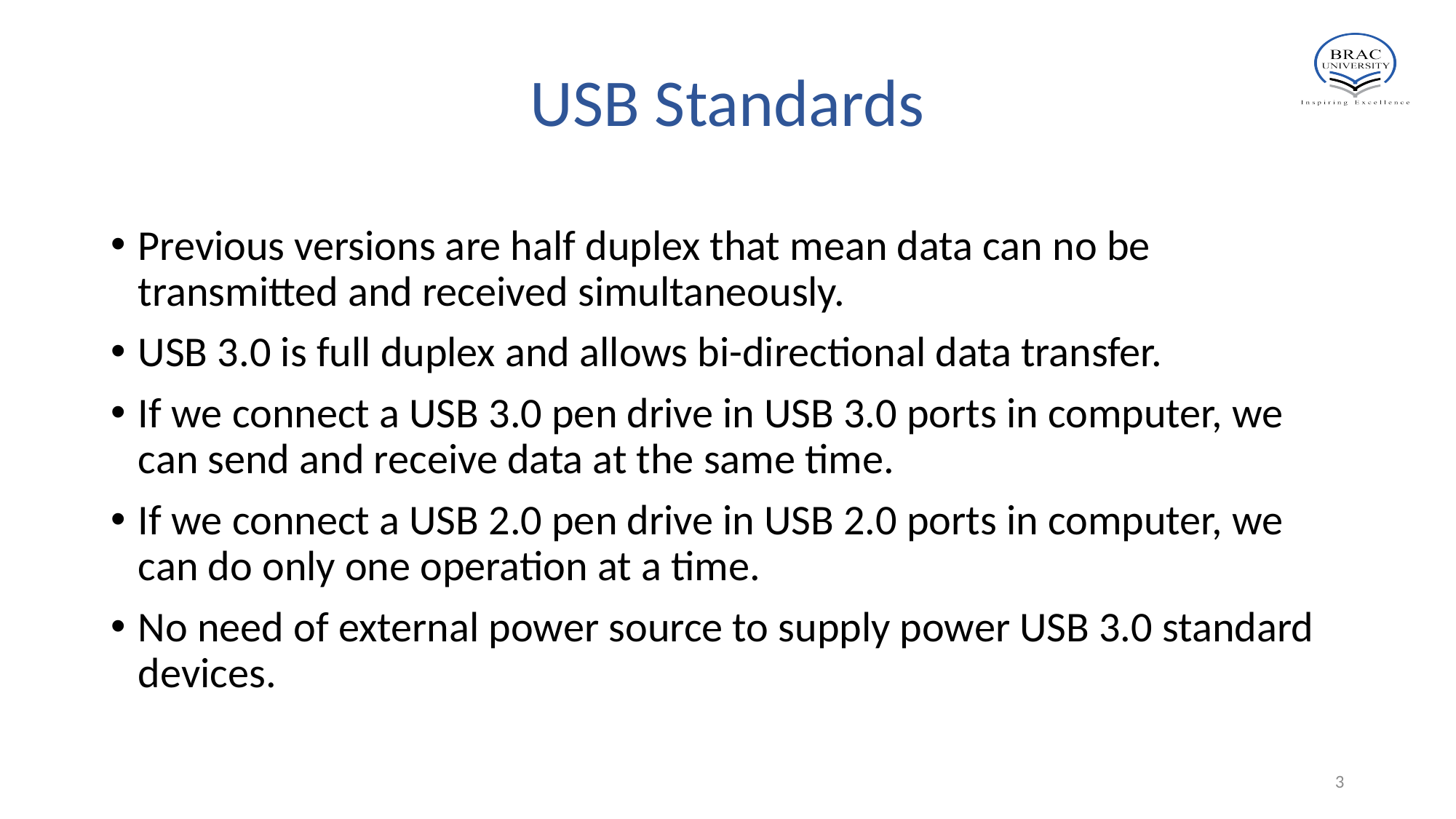

# USB Standards
Previous versions are half duplex that mean data can no be transmitted and received simultaneously.
USB 3.0 is full duplex and allows bi-directional data transfer.
If we connect a USB 3.0 pen drive in USB 3.0 ports in computer, we can send and receive data at the same time.
If we connect a USB 2.0 pen drive in USB 2.0 ports in computer, we can do only one operation at a time.
No need of external power source to supply power USB 3.0 standard devices.

3